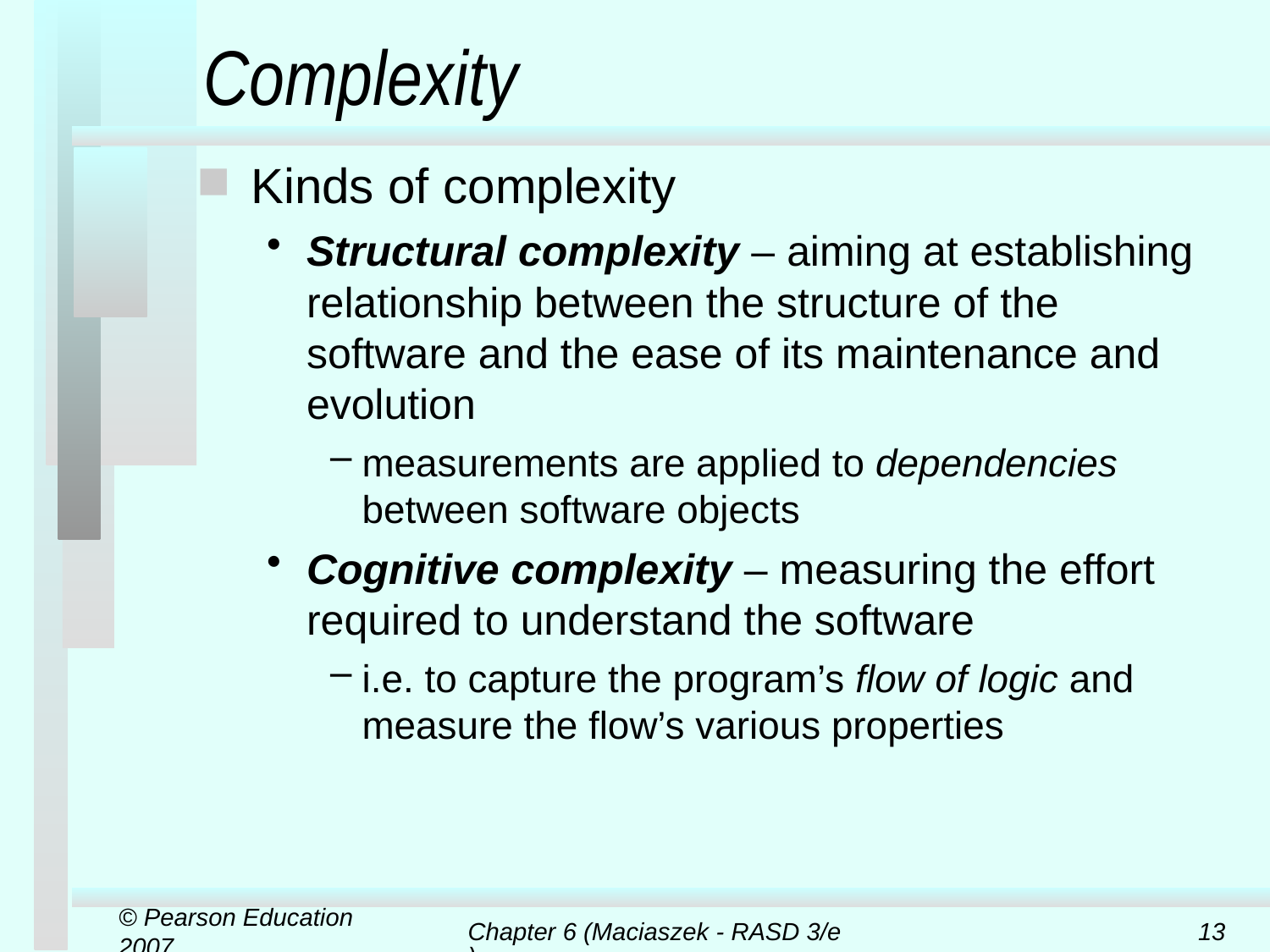

# Complexity
Kinds of complexity
Structural complexity – aiming at establishing relationship between the structure of the software and the ease of its maintenance and evolution
measurements are applied to dependencies between software objects
Cognitive complexity – measuring the effort required to understand the software
i.e. to capture the program’s flow of logic and measure the flow’s various properties
© Pearson Education 2007
Chapter 6 (Maciaszek - RASD 3/e)
13